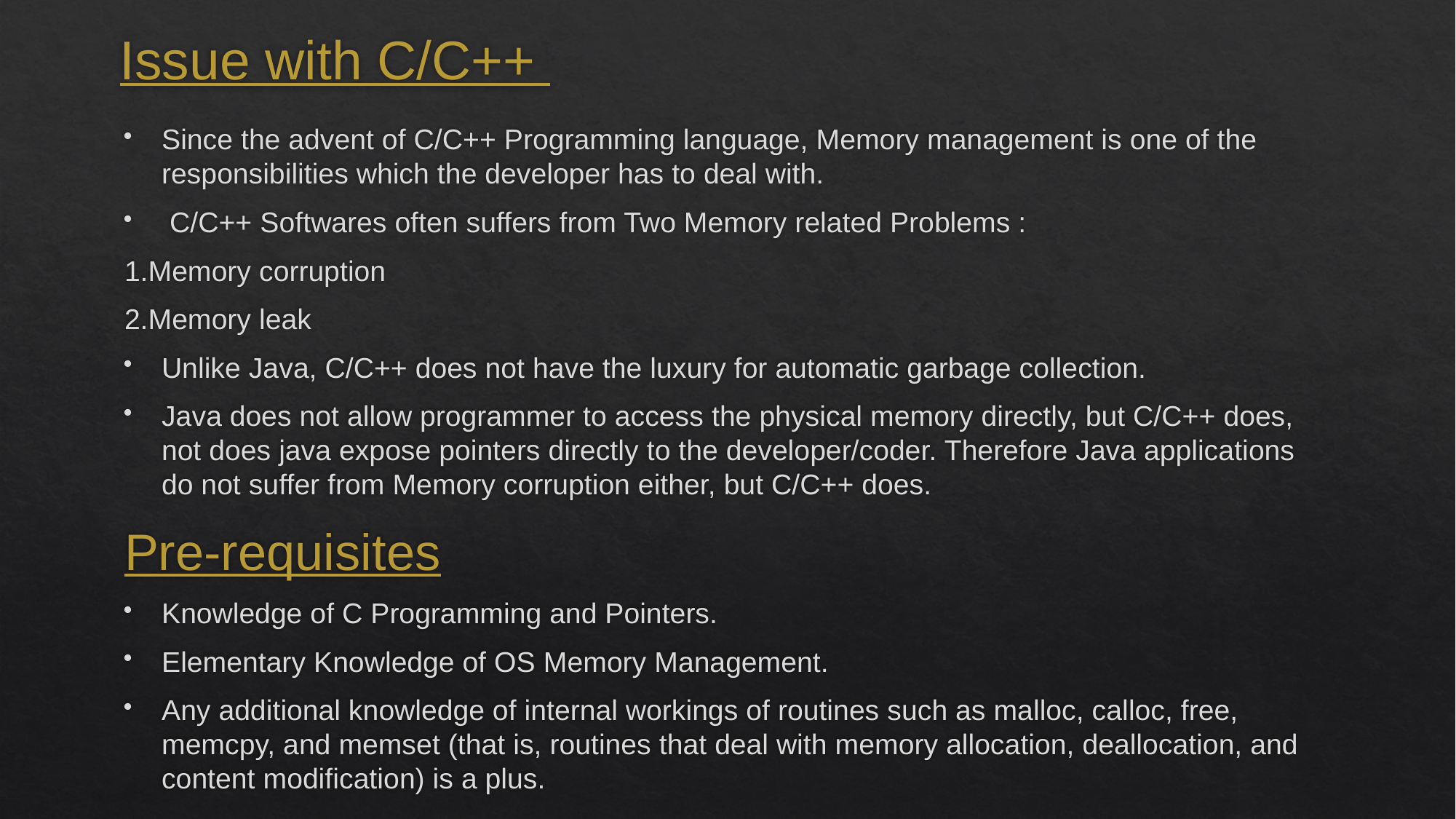

# Issue with C/C++
Since the advent of C/C++ Programming language, Memory management is one of the responsibilities which the developer has to deal with.
 C/C++ Softwares often suffers from Two Memory related Problems :
		1.Memory corruption
		2.Memory leak
Unlike Java, C/C++ does not have the luxury for automatic garbage collection.
Java does not allow programmer to access the physical memory directly, but C/C++ does, not does java expose pointers directly to the developer/coder. Therefore Java applications do not suffer from Memory corruption either, but C/C++ does.
Pre-requisites
Knowledge of C Programming and Pointers.
Elementary Knowledge of OS Memory Management.
Any additional knowledge of internal workings of routines such as malloc, calloc, free, memcpy, and memset (that is, routines that deal with memory allocation, deallocation, and content modification) is a plus.